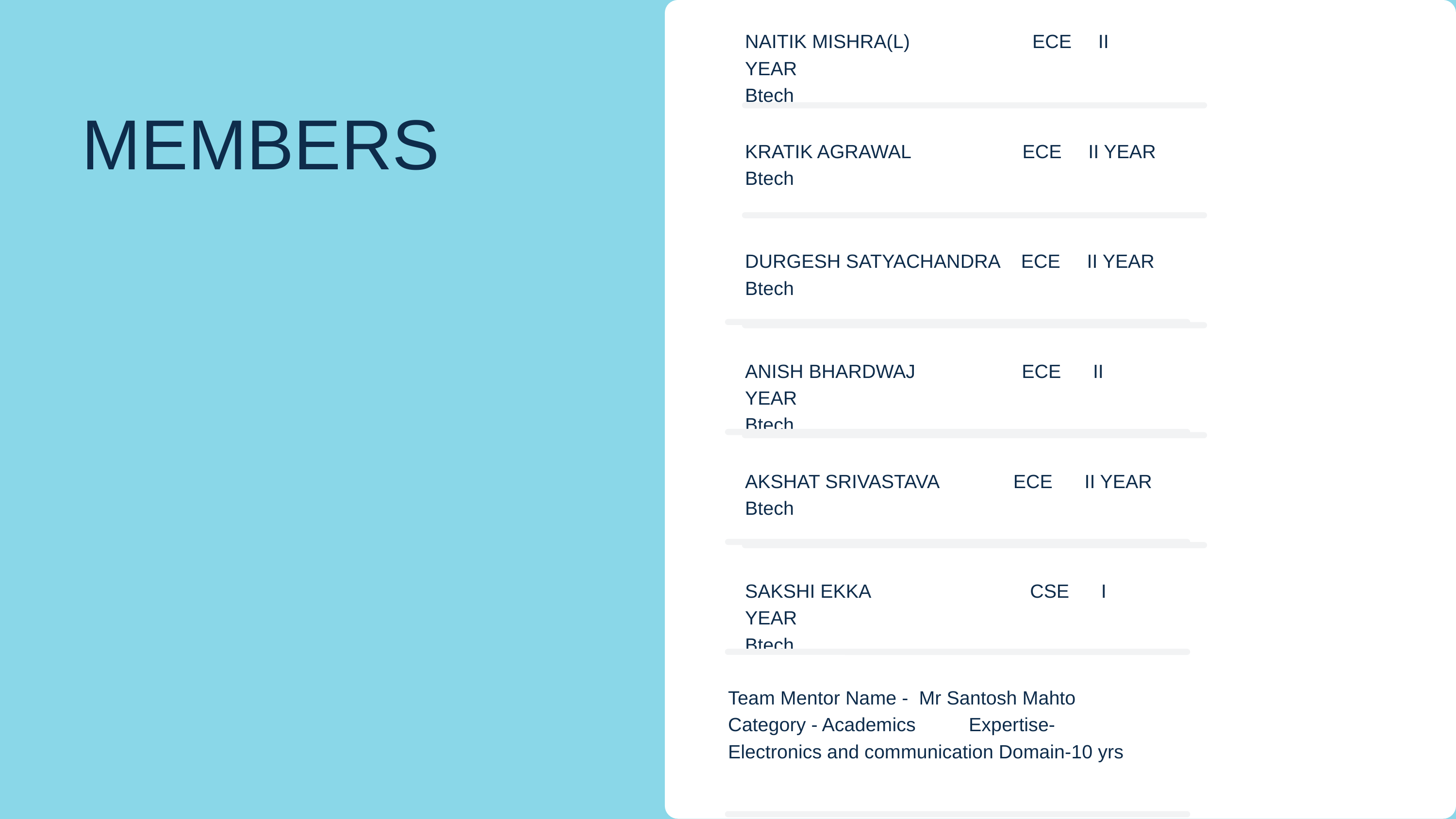

NAITIK MISHRA(L)                       ECE     II YEAR
Btech

KRATIK AGRAWAL                     ECE     II YEAR
Btech

DURGESH SATYACHANDRA    ECE     II YEAR
Btech

ANISH BHARDWAJ                    ECE      II YEAR
Btech

AKSHAT SRIVASTAVA              ECE      II YEAR
Btech

SAKSHI EKKA                              CSE      I YEAR
Btech
MEMBERS

Team Mentor Name -  Mr Santosh Mahto
Category - Academics          Expertise- Electronics and communication Domain-10 yrs